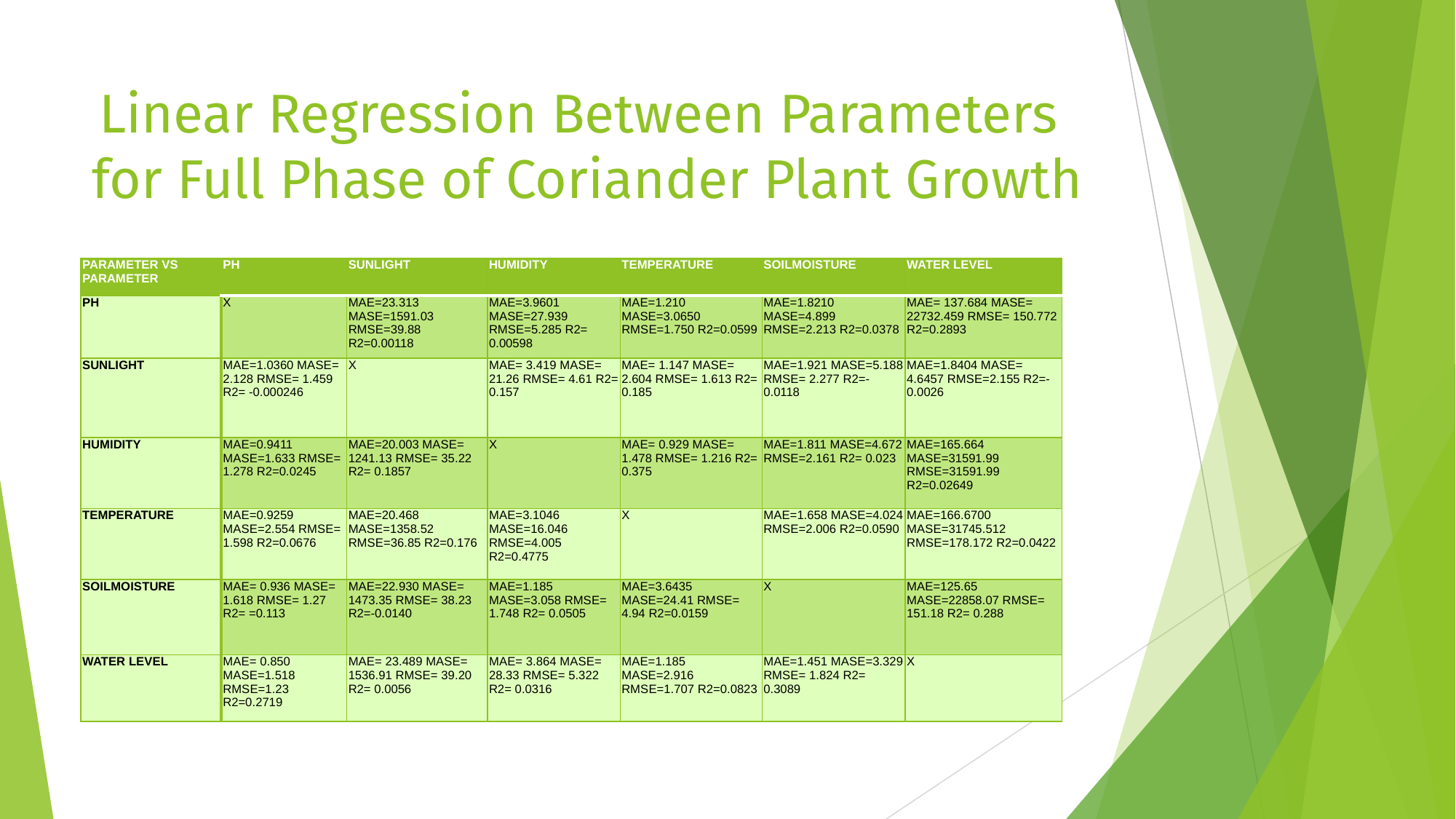

# Linear Regression Between Parameters for Full Phase of Coriander Plant Growth
| PARAMETER VS PARAMETER | PH | SUNLIGHT | HUMIDITY | TEMPERATURE | SOILMOISTURE | WATER LEVEL |
| --- | --- | --- | --- | --- | --- | --- |
| PH | X | MAE=23.313 MASE=1591.03 RMSE=39.88 R2=0.00118 | MAE=3.9601 MASE=27.939 RMSE=5.285 R2= 0.00598 | MAE=1.210 MASE=3.0650 RMSE=1.750 R2=0.0599 | MAE=1.8210 MASE=4.899 RMSE=2.213 R2=0.0378 | MAE= 137.684 MASE= 22732.459 RMSE= 150.772 R2=0.2893 |
| SUNLIGHT | MAE=1.0360 MASE= 2.128 RMSE= 1.459 R2= -0.000246 | X | MAE= 3.419 MASE= 21.26 RMSE= 4.61 R2= 0.157 | MAE= 1.147 MASE= 2.604 RMSE= 1.613 R2= 0.185 | MAE=1.921 MASE=5.188 RMSE= 2.277 R2=-0.0118 | MAE=1.8404 MASE= 4.6457 RMSE=2.155 R2=-0.0026 |
| HUMIDITY | MAE=0.9411 MASE=1.633 RMSE= 1.278 R2=0.0245 | MAE=20.003 MASE= 1241.13 RMSE= 35.22 R2= 0.1857 | X | MAE= 0.929 MASE= 1.478 RMSE= 1.216 R2= 0.375 | MAE=1.811 MASE=4.672 RMSE=2.161 R2= 0.023 | MAE=165.664 MASE=31591.99 RMSE=31591.99 R2=0.02649 |
| TEMPERATURE | MAE=0.9259 MASE=2.554 RMSE= 1.598 R2=0.0676 | MAE=20.468 MASE=1358.52 RMSE=36.85 R2=0.176 | MAE=3.1046 MASE=16.046 RMSE=4.005 R2=0.4775 | X | MAE=1.658 MASE=4.024 RMSE=2.006 R2=0.0590 | MAE=166.6700 MASE=31745.512 RMSE=178.172 R2=0.0422 |
| SOILMOISTURE | MAE= 0.936 MASE= 1.618 RMSE= 1.27 R2= =0.113 | MAE=22.930 MASE= 1473.35 RMSE= 38.23 R2=-0.0140 | MAE=1.185 MASE=3.058 RMSE= 1.748 R2= 0.0505 | MAE=3.6435 MASE=24.41 RMSE= 4.94 R2=0.0159 | X | MAE=125.65 MASE=22858.07 RMSE= 151.18 R2= 0.288 |
| WATER LEVEL | MAE= 0.850 MASE=1.518 RMSE=1.23 R2=0.2719 | MAE= 23.489 MASE= 1536.91 RMSE= 39.20 R2= 0.0056 | MAE= 3.864 MASE= 28.33 RMSE= 5.322 R2= 0.0316 | MAE=1.185 MASE=2.916 RMSE=1.707 R2=0.0823 | MAE=1.451 MASE=3.329 RMSE= 1.824 R2= 0.3089 | X |